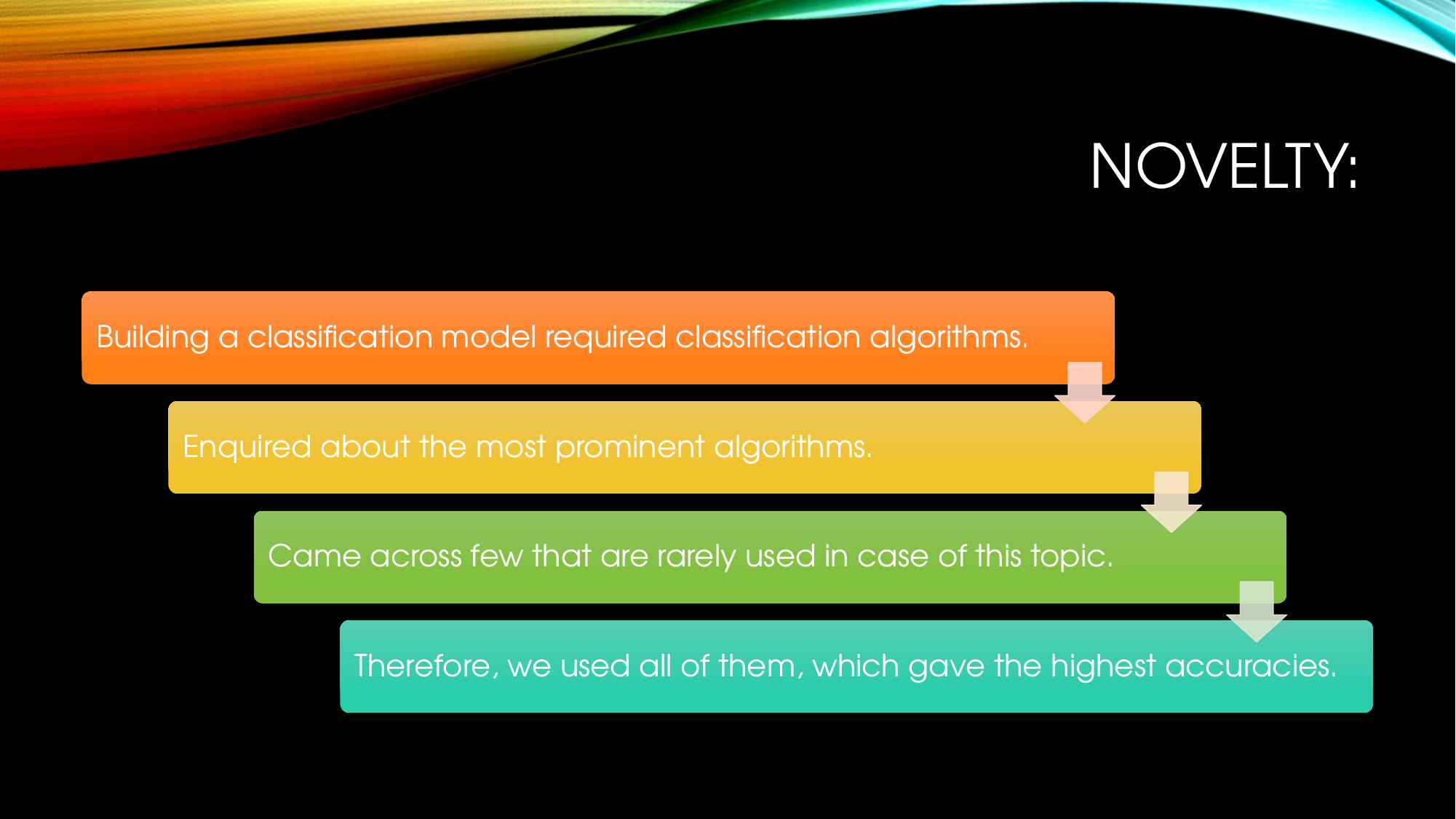

# NOVELTY:
Building a classification model required classification algorithms.
Enquired about the most prominent algorithms.
Came across few that are rarely used in case of this topic.
Therefore, we used all of them, which gave the highest accuracies.